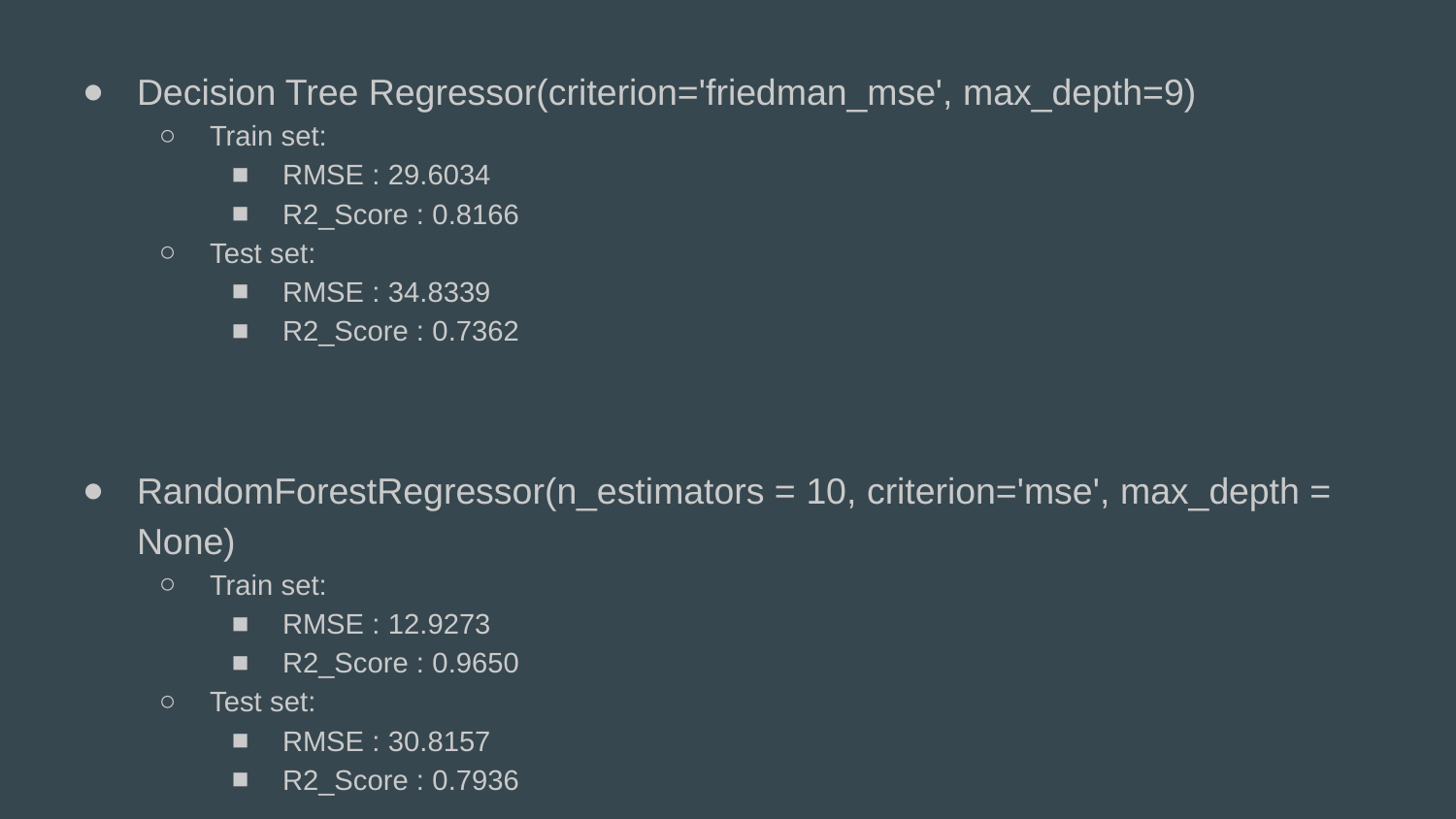

Decision Tree Regressor(criterion='friedman_mse', max_depth=9)
Train set:
RMSE : 29.6034
R2_Score : 0.8166
Test set:
RMSE : 34.8339
R2_Score : 0.7362

RandomForestRegressor(n_estimators = 10, criterion='mse', max_depth = None)
Train set:
RMSE : 12.9273
R2_Score : 0.9650
Test set:
RMSE : 30.8157
R2_Score : 0.7936